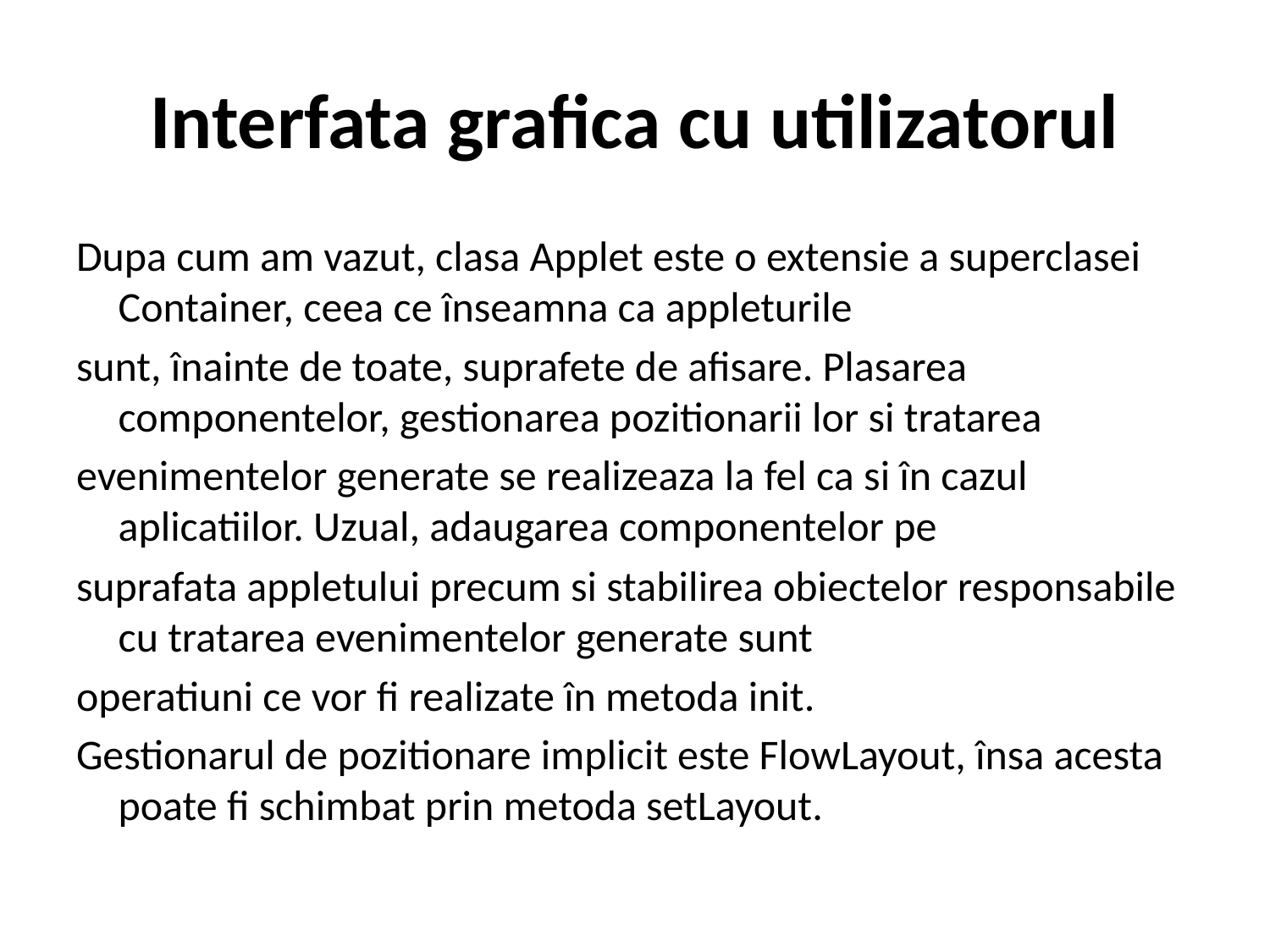

# Interfata grafica cu utilizatorul
Dupa cum am vazut, clasa Applet este o extensie a superclasei Container, ceea ce înseamna ca appleturile
sunt, înainte de toate, suprafete de afisare. Plasarea componentelor, gestionarea pozitionarii lor si tratarea
evenimentelor generate se realizeaza la fel ca si în cazul aplicatiilor. Uzual, adaugarea componentelor pe
suprafata appletului precum si stabilirea obiectelor responsabile cu tratarea evenimentelor generate sunt
operatiuni ce vor fi realizate în metoda init.
Gestionarul de pozitionare implicit este FlowLayout, însa acesta poate fi schimbat prin metoda setLayout.